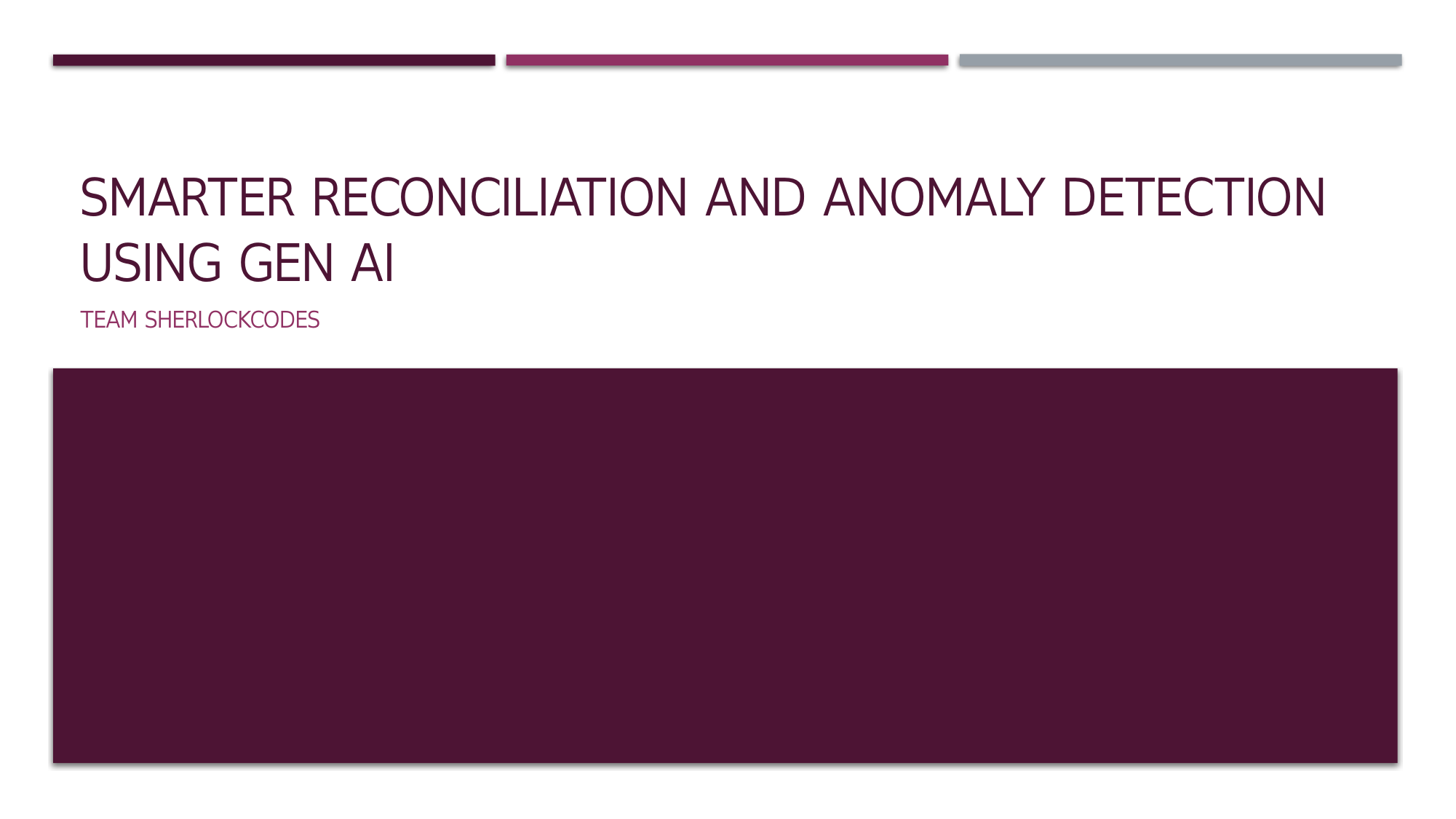

# Smarter Reconciliation and anomaly detection using GEN ai
Team sherlockcodes